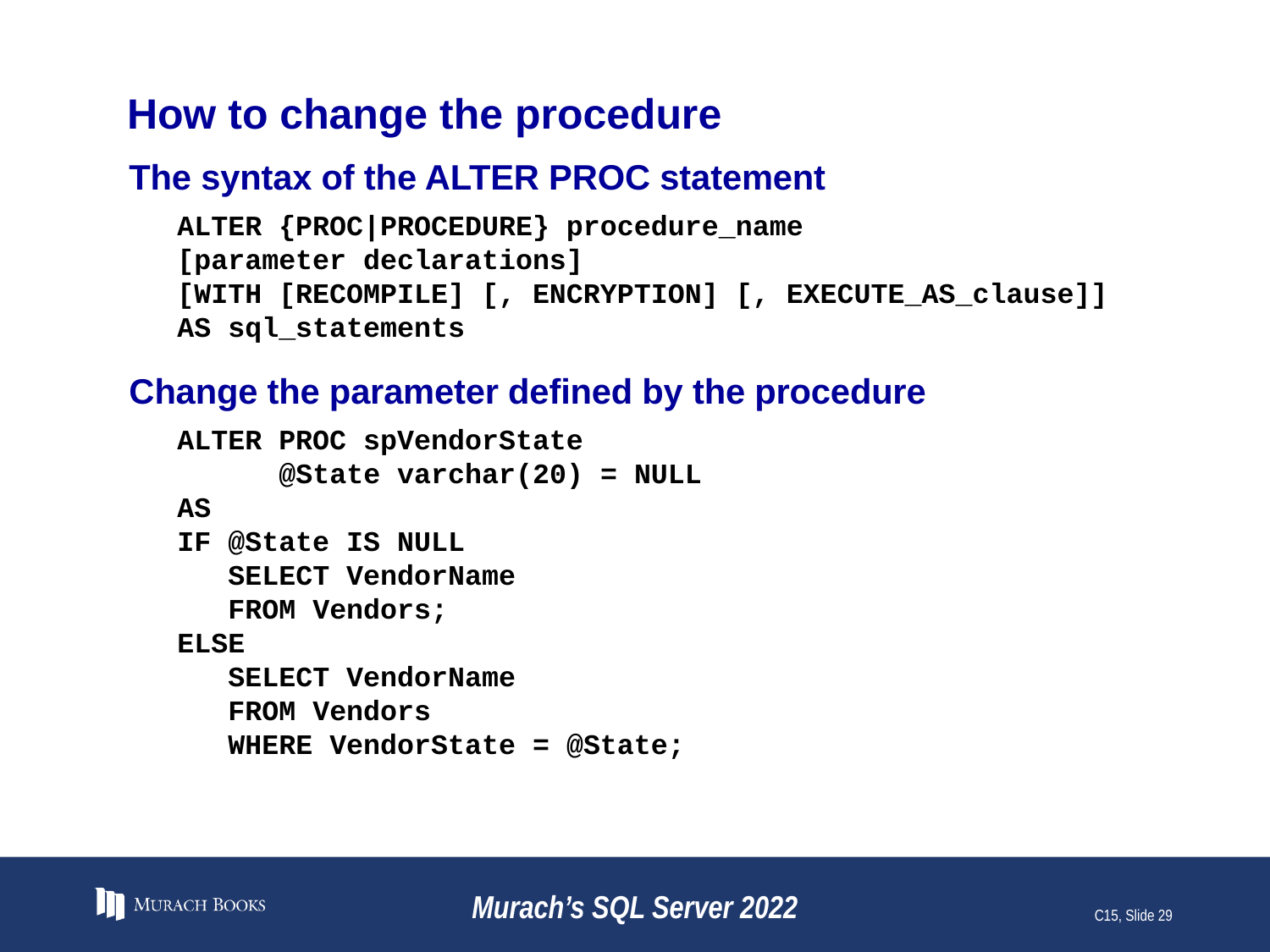

# How to change the procedure
The syntax of the ALTER PROC statement
ALTER {PROC|PROCEDURE} procedure_name
[parameter declarations]
[WITH [RECOMPILE] [, ENCRYPTION] [, EXECUTE_AS_clause]]
AS sql_statements
Change the parameter defined by the procedure
ALTER PROC spVendorState
      @State varchar(20) = NULL
AS
IF @State IS NULL
   SELECT VendorName
   FROM Vendors;
ELSE
   SELECT VendorName
   FROM Vendors
   WHERE VendorState = @State;

Murach’s SQL Server 2022

C15, Slide 29